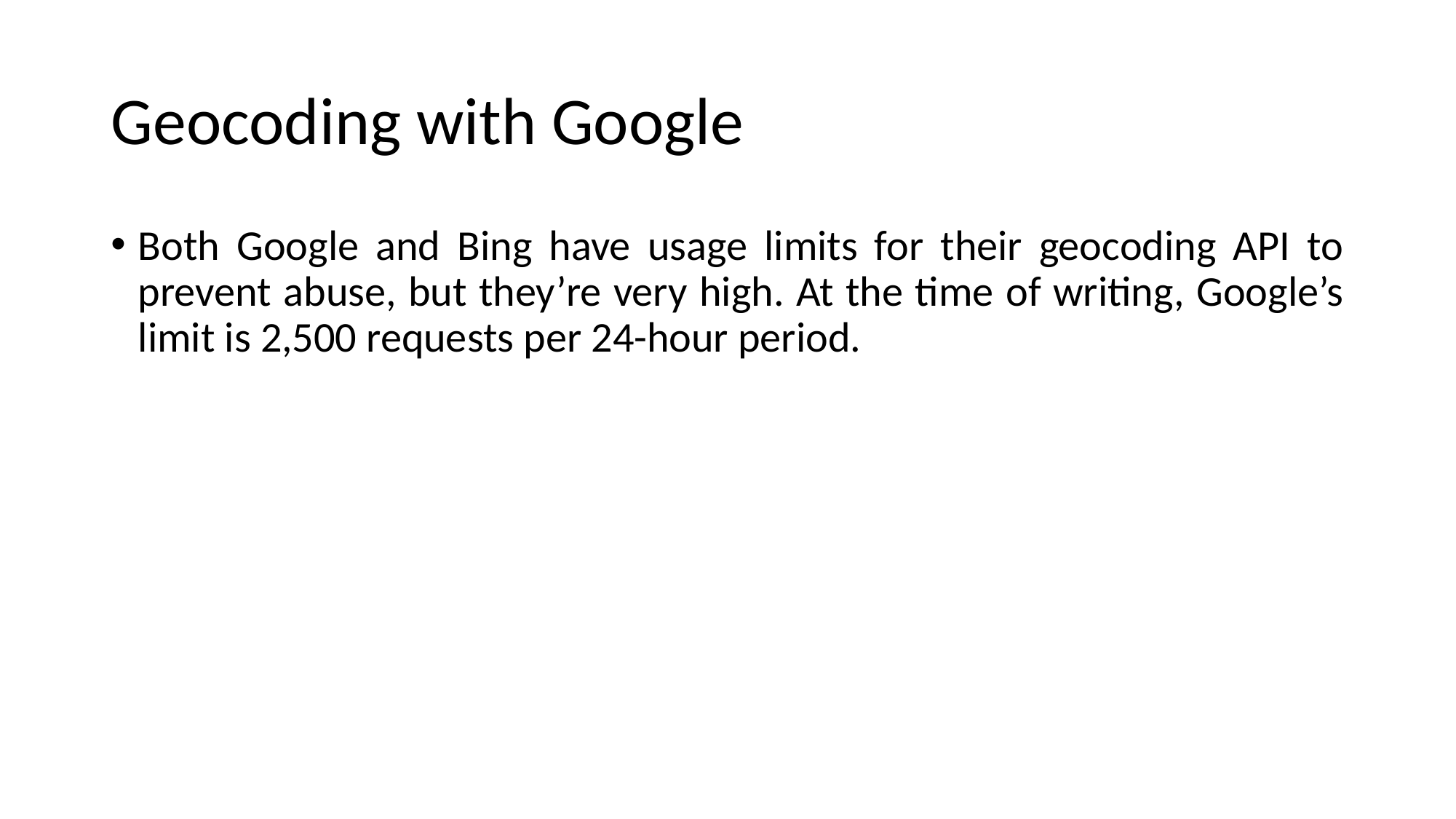

# Geocoding with Google
Both Google and Bing have usage limits for their geocoding API to prevent abuse, but they’re very high. At the time of writing, Google’s limit is 2,500 requests per 24-hour period.